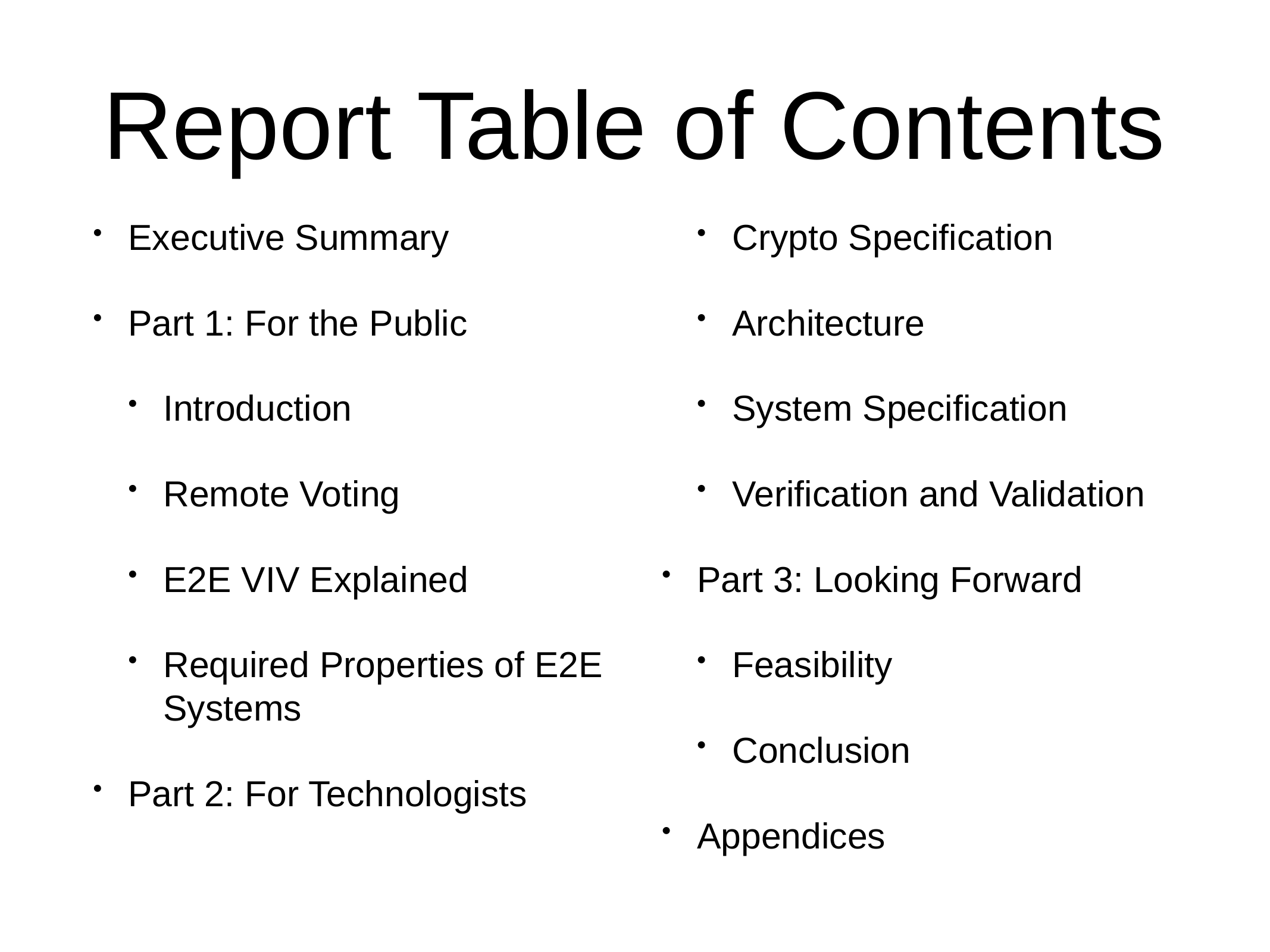

# Report Table of Contents
Executive Summary
Part 1: For the Public
Introduction
Remote Voting
E2E VIV Explained
Required Properties of E2E Systems
Part 2: For Technologists
Crypto Specification
Architecture
System Specification
Verification and Validation
Part 3: Looking Forward
Feasibility
Conclusion
Appendices